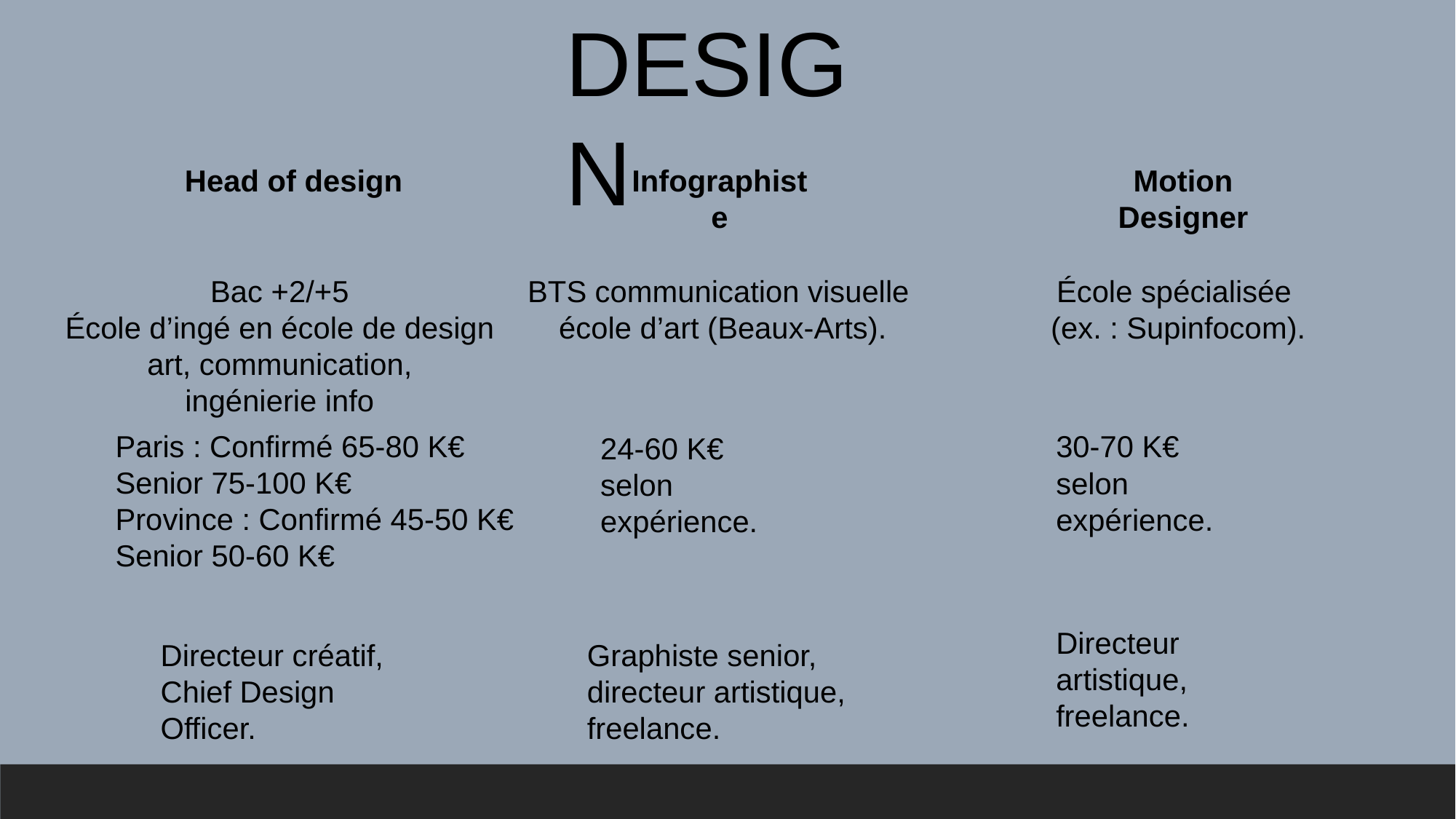

DESIGN
Head of design
Infographiste
Motion Designer
Bac +2/+5
École d’ingé en école de design
 art, communication,
ingénierie info
BTS communication visuelle
 école d’art (Beaux-Arts).
École spécialisée
 (ex. : Supinfocom).
Paris : Confirmé 65-80 K€
Senior 75-100 K€
Province : Confirmé 45-50 K€
Senior 50-60 K€
30-70 K€
selon expérience.
24-60 K€
selon expérience.
Directeur artistique, freelance.
Directeur créatif, Chief Design Officer.
Graphiste senior, directeur artistique, freelance.